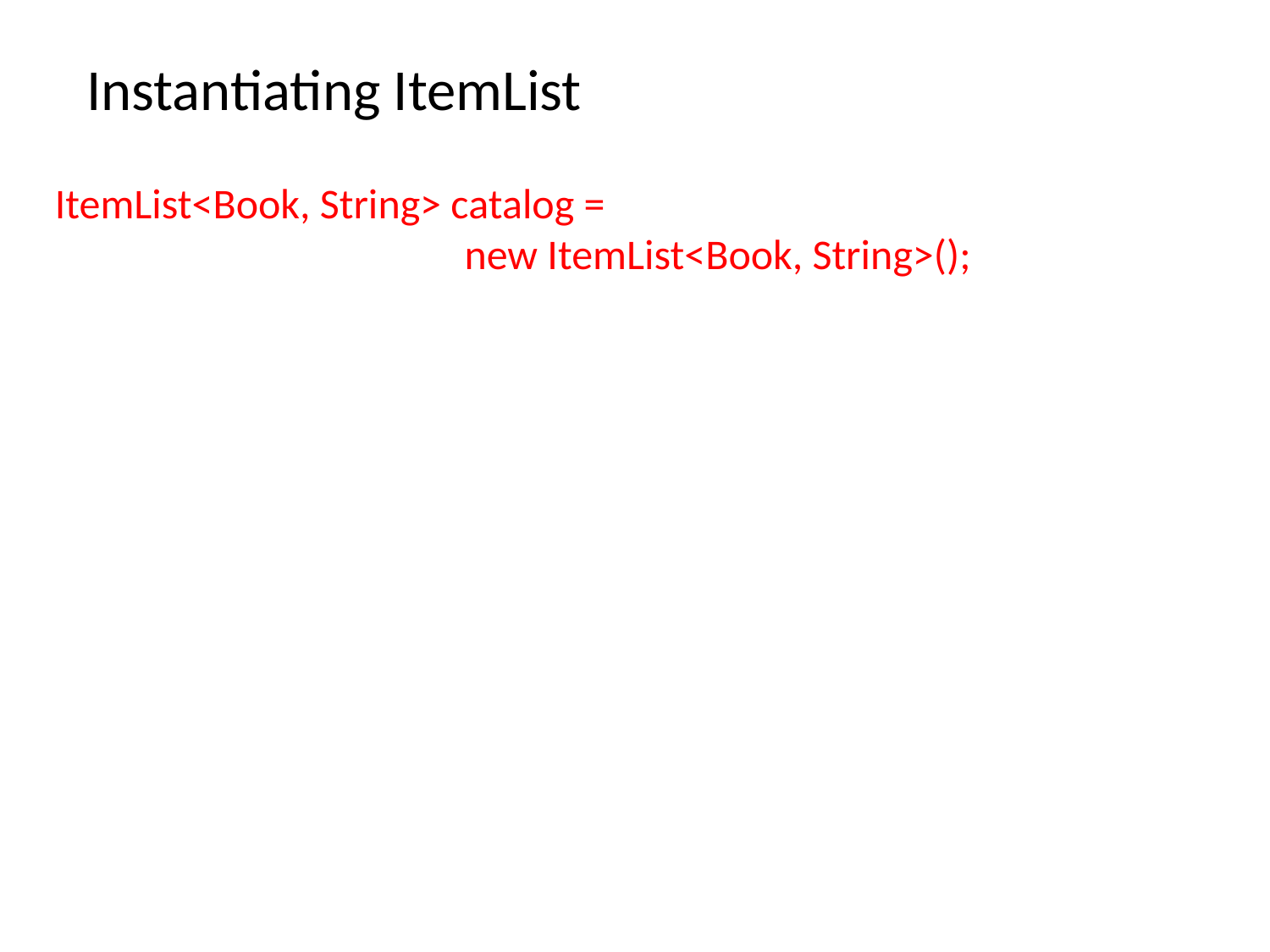

# Instantiating ItemList

ItemList<Book, String> catalog =
                                           new ItemList<Book, String>();